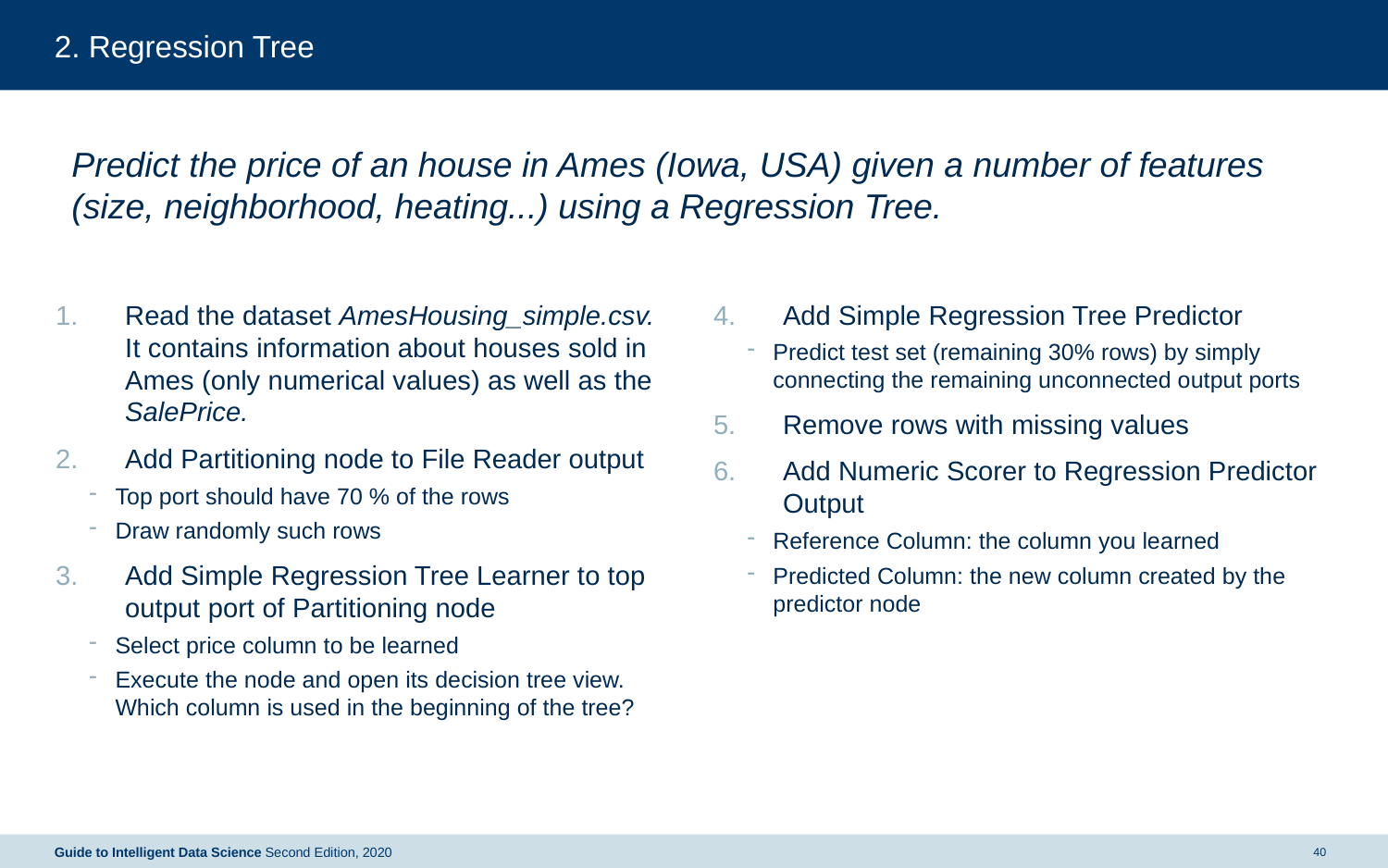

# 2. Regression Tree
Predict the price of an house in Ames (Iowa, USA) given a number of features (size, neighborhood, heating...) using a Regression Tree.
Read the dataset AmesHousing_simple.csv. It contains information about houses sold in Ames (only numerical values) as well as the SalePrice.
Add Partitioning node to File Reader output
Top port should have 70 % of the rows
Draw randomly such rows
Add Simple Regression Tree Learner to top output port of Partitioning node
Select price column to be learned
Execute the node and open its decision tree view. Which column is used in the beginning of the tree?

Add Simple Regression Tree Predictor
Predict test set (remaining 30% rows) by simply connecting the remaining unconnected output ports
Remove rows with missing values
Add Numeric Scorer to Regression Predictor Output
Reference Column: the column you learned
Predicted Column: the new column created by the predictor node
Guide to Intelligent Data Science Second Edition, 2020
40